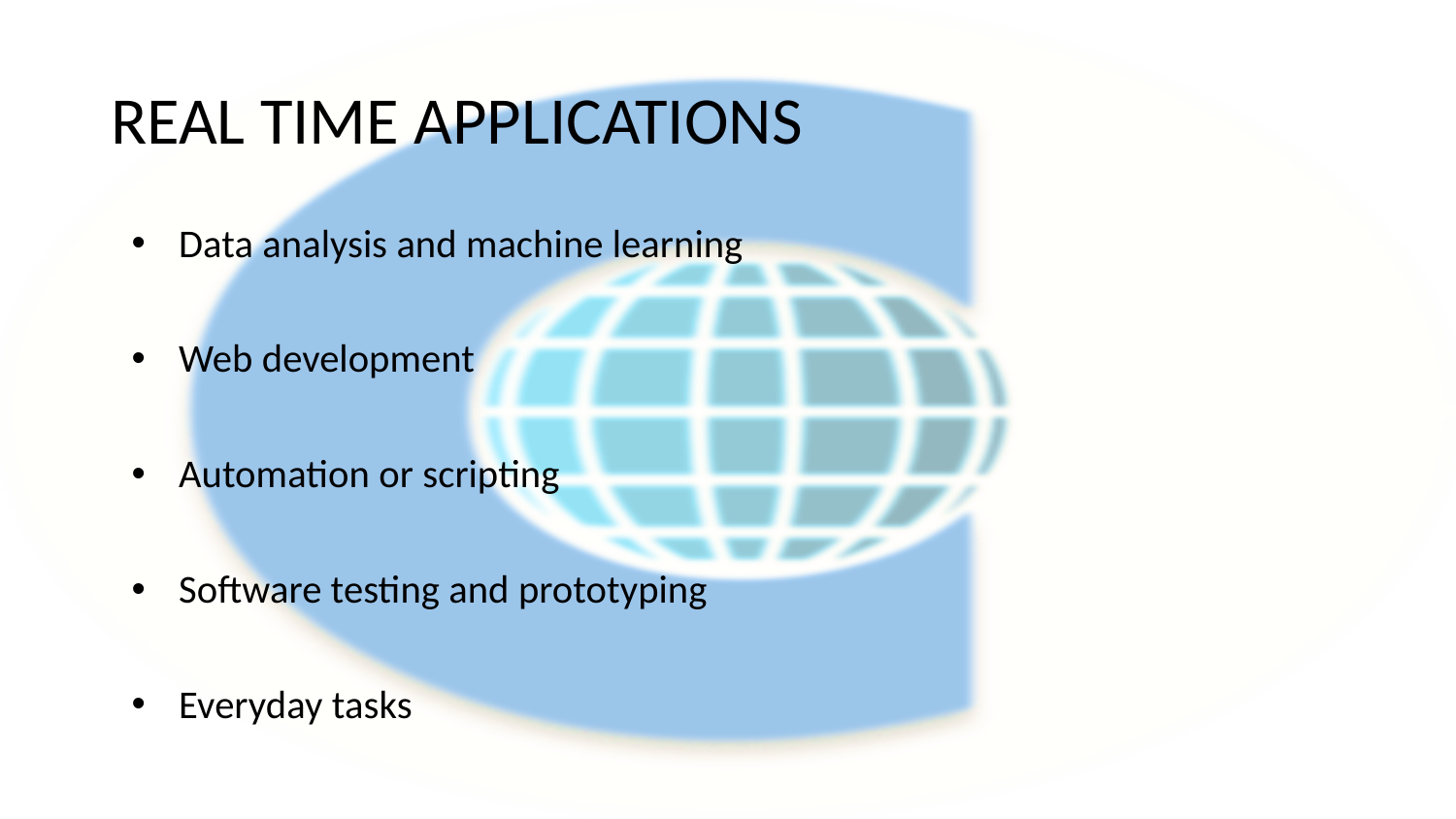

# REAL TIME APPLICATIONS
Data analysis and machine learning

Web development

Automation or scripting

Software testing and prototyping

Everyday tasks